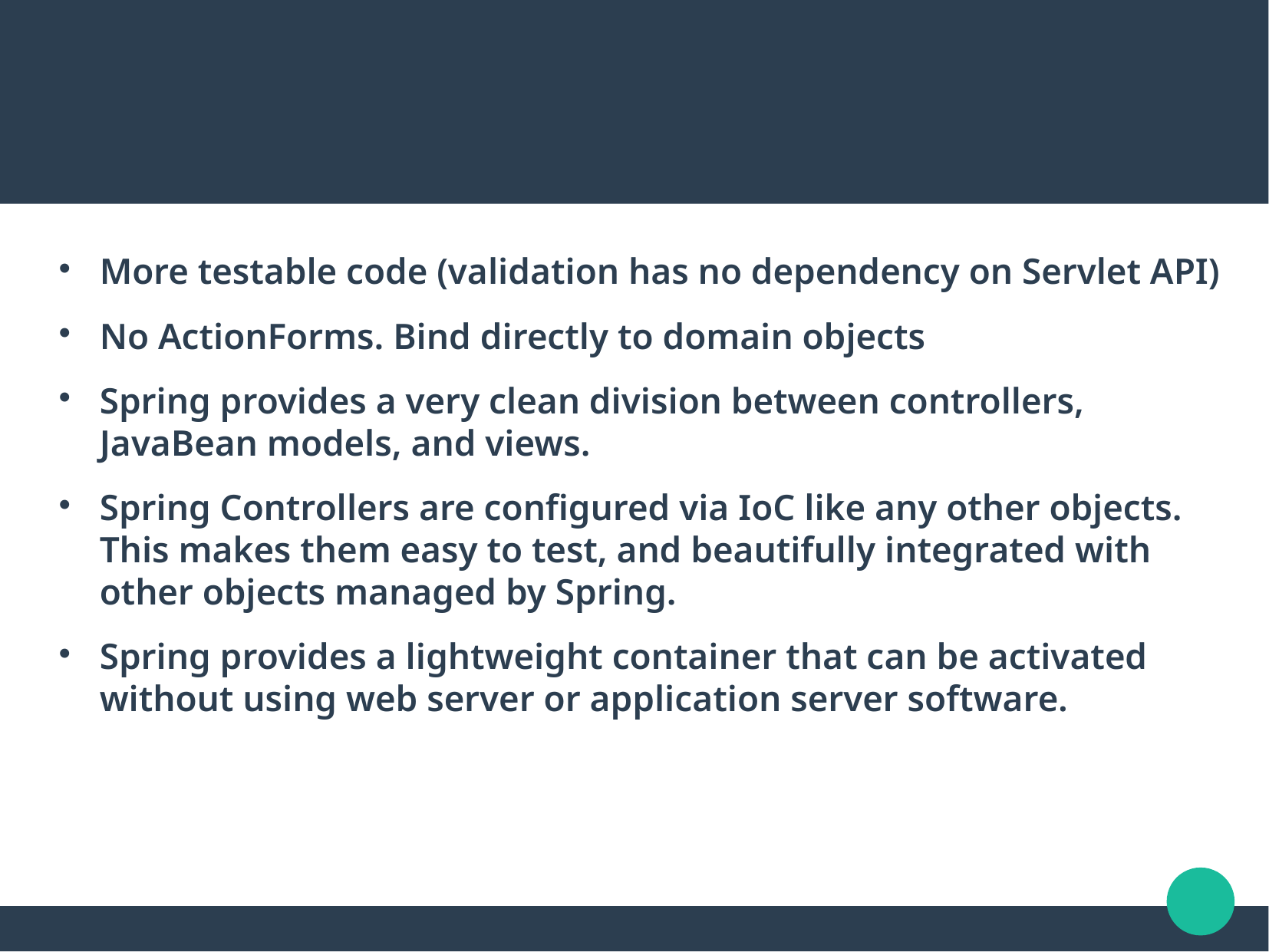

More testable code (validation has no dependency on Servlet API)
No ActionForms. Bind directly to domain objects
Spring provides a very clean division between controllers, JavaBean models, and views.
Spring Controllers are configured via IoC like any other objects. This makes them easy to test, and beautifully integrated with other objects managed by Spring.
Spring provides a lightweight container that can be activated without using web server or application server software.